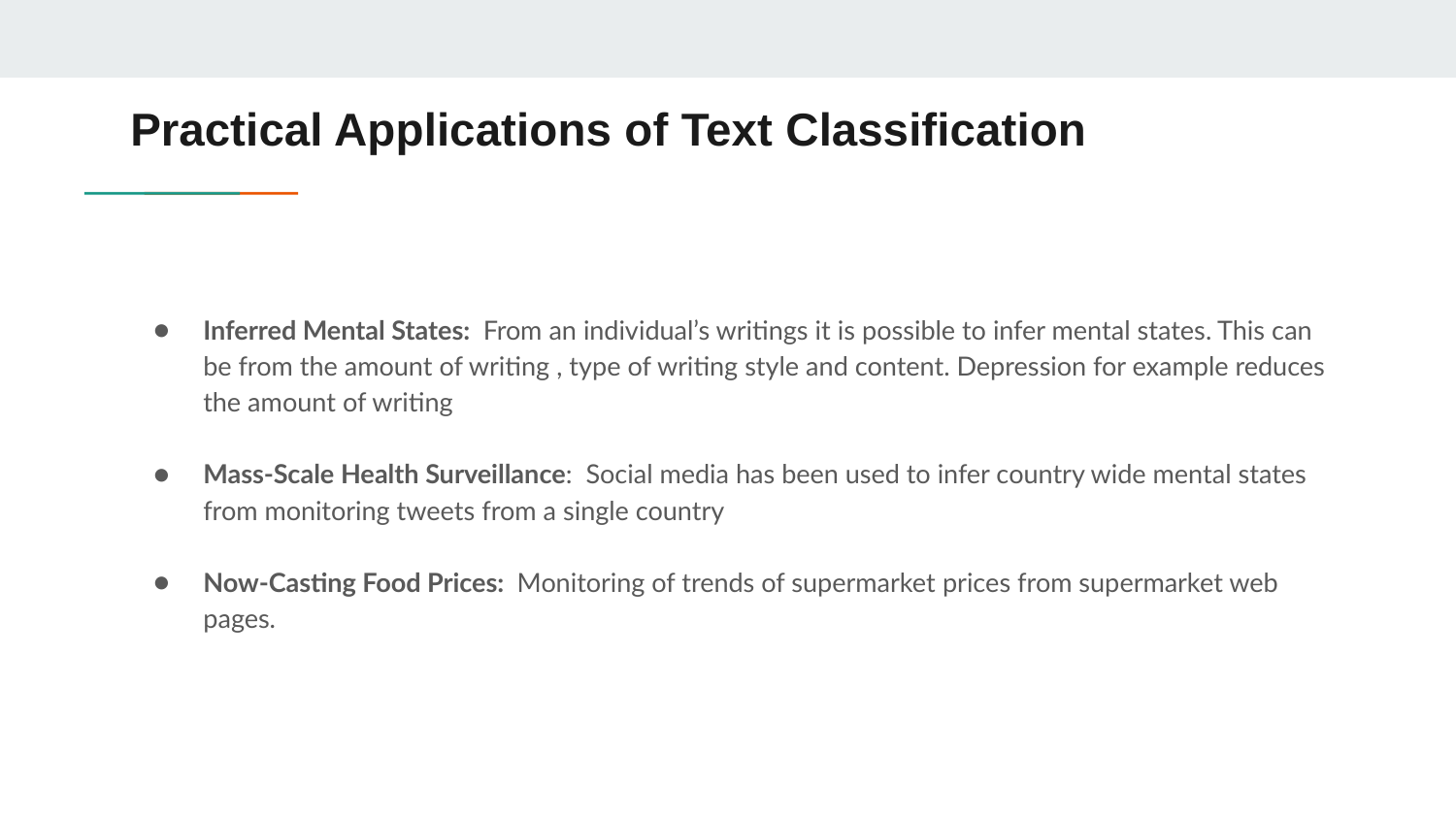

# Practical Applications of Text Classification
Inferred Mental States:  From an individual’s writings it is possible to infer mental states. This can be from the amount of writing , type of writing style and content. Depression for example reduces the amount of writing

Mass-Scale Health Surveillance:  Social media has been used to infer country wide mental states from monitoring tweets from a single country

Now-Casting Food Prices:  Monitoring of trends of supermarket prices from supermarket web pages.